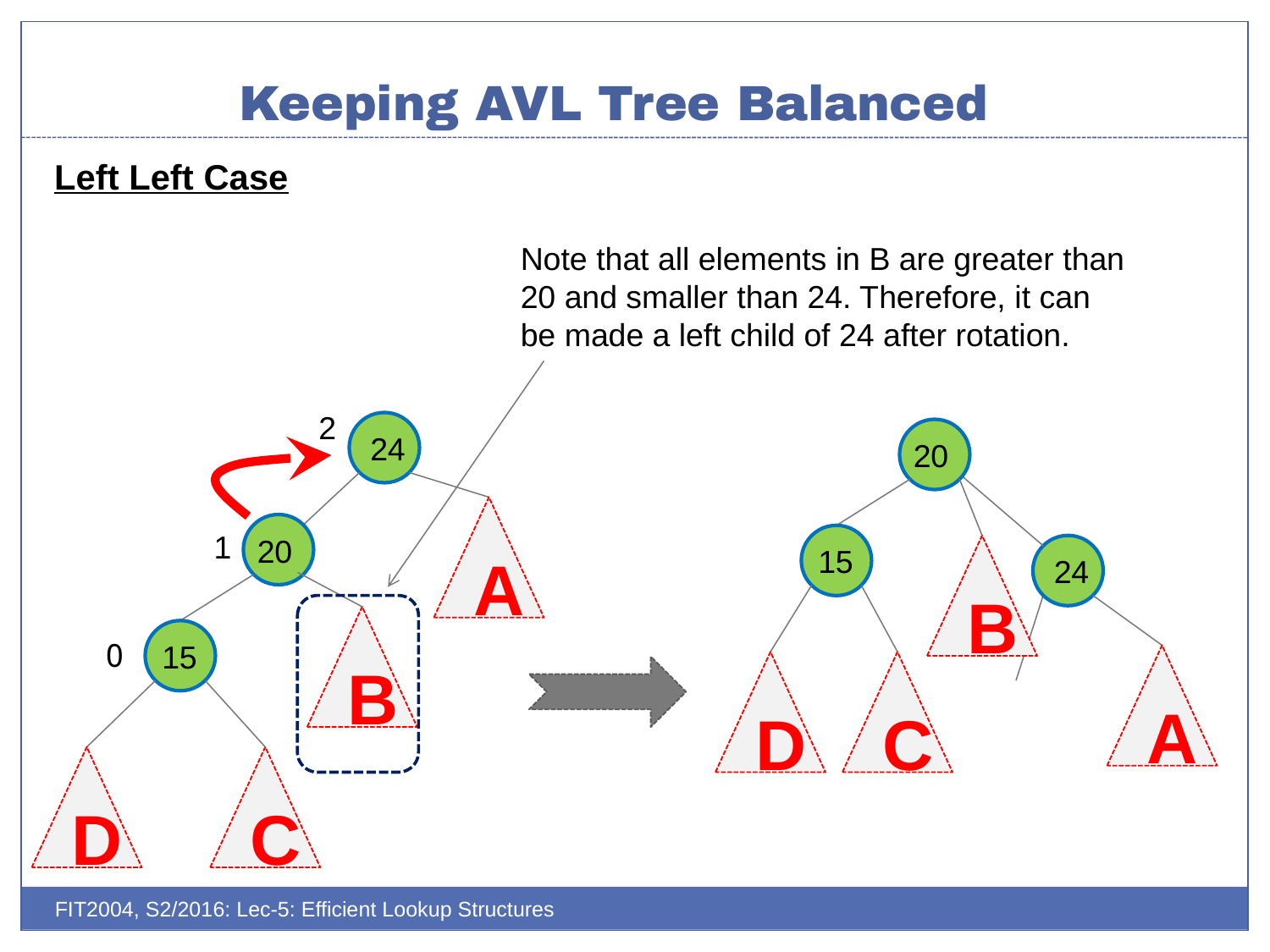

# Keeping AVL Tree Balanced
Left Left Case

Note that all elements in B are greater than 20 and smaller than 24. Therefore, it can be made a left child of 24 after rotation.
2

24

20

A

20
1

15
B

24

B

15
0
A
D
C

D
C
FIT2004, S2/2016: Lec-5: Efficient Lookup Structures